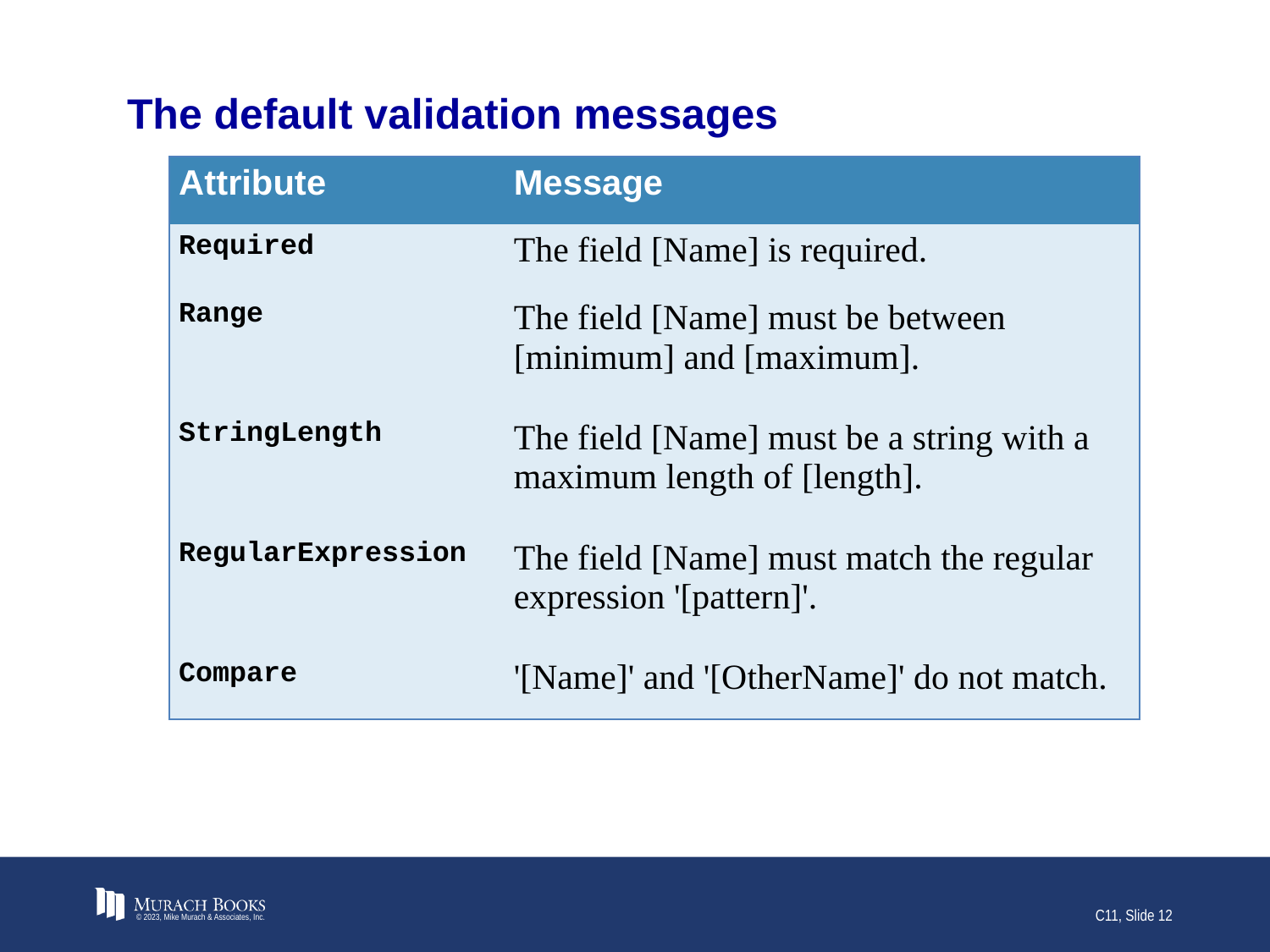

# The default validation messages
| Attribute | Message |
| --- | --- |
| Required | The field [Name] is required. |
| Range | The field [Name] must be between [minimum] and [maximum]. |
| StringLength | The field [Name] must be a string with a maximum length of [length]. |
| RegularExpression | The field [Name] must match the regular expression '[pattern]'. |
| Compare | '[Name]' and '[OtherName]' do not match. |
© 2023, Mike Murach & Associates, Inc.

C11, Slide 12